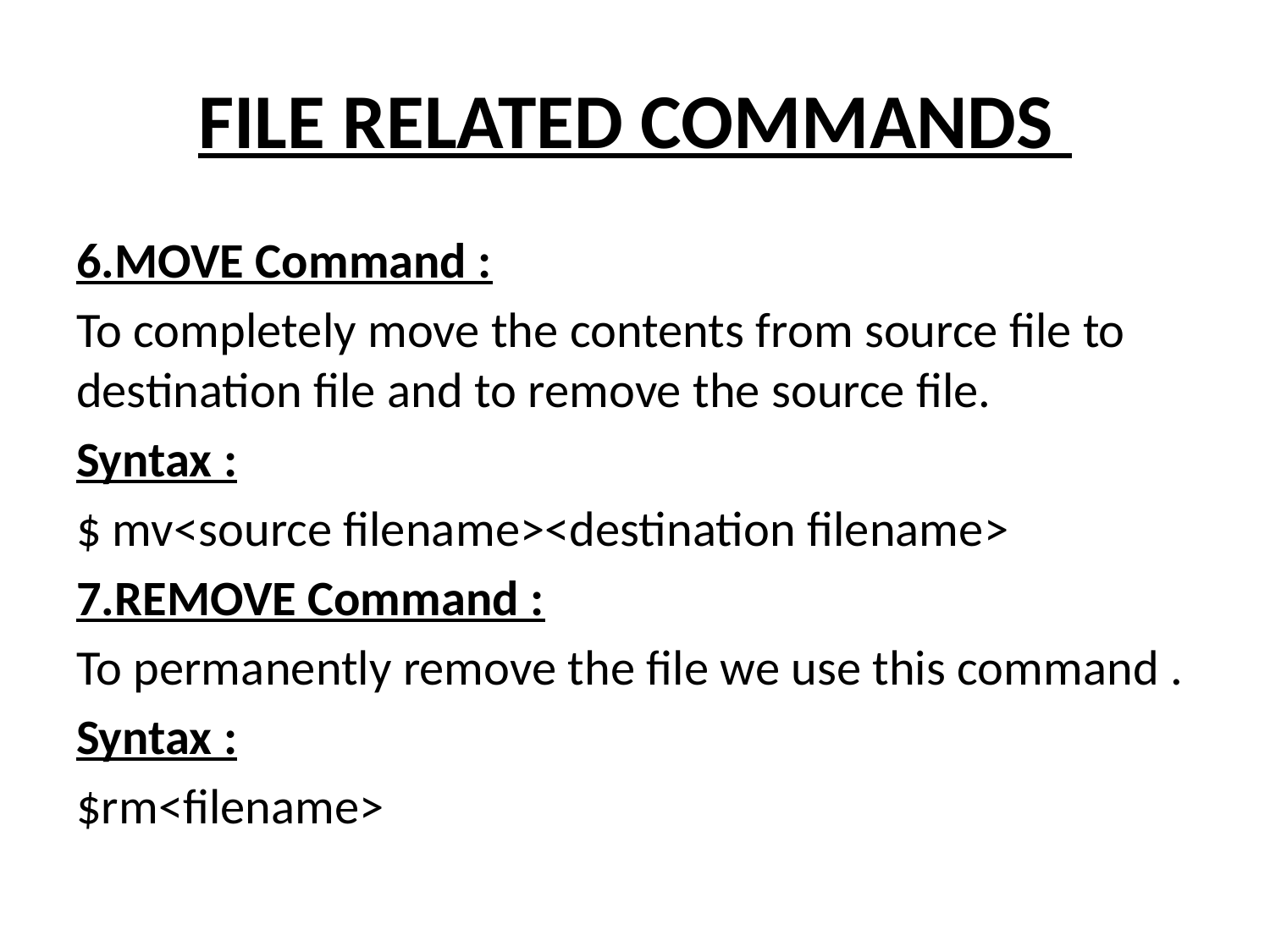

# FILE RELATED COMMANDS
6.MOVE Command :
To completely move the contents from source file to destination file and to remove the source file.
Syntax :
$ mv<source filename><destination filename>
7.REMOVE Command :
To permanently remove the file we use this command .
Syntax :
$rm<filename>